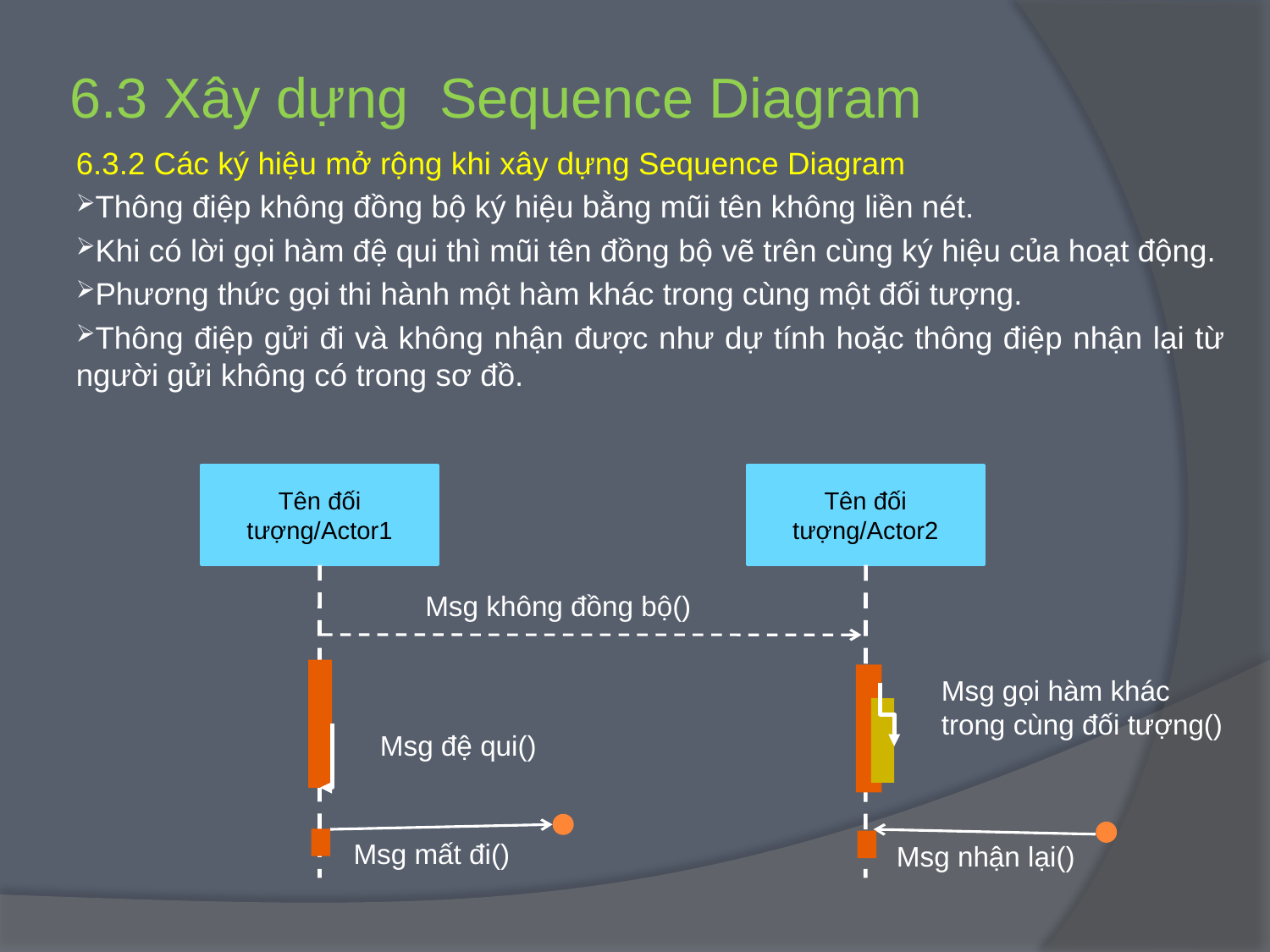

# 6.3 Xây dựng  Sequence Diagram
6.3.2 Các ký hiệu mở rộng khi xây dựng Sequence Diagram
Thông điệp không đồng bộ ký hiệu bằng mũi tên không liền nét.
Khi có lời gọi hàm đệ qui thì mũi tên đồng bộ vẽ trên cùng ký hiệu của hoạt động.
Phương thức gọi thi hành một hàm khác trong cùng một đối tượng.
Thông điệp gửi đi và không nhận được như dự tính hoặc thông điệp nhận lại từ người gửi không có trong sơ đồ.
Tên đối tượng/Actor1
Tên đối tượng/Actor2
Msg không đồng bộ()

Msg đệ qui()

Msg gọi hàm khác trong cùng đối tượng()

Msg mất đi()

Msg nhận lại()